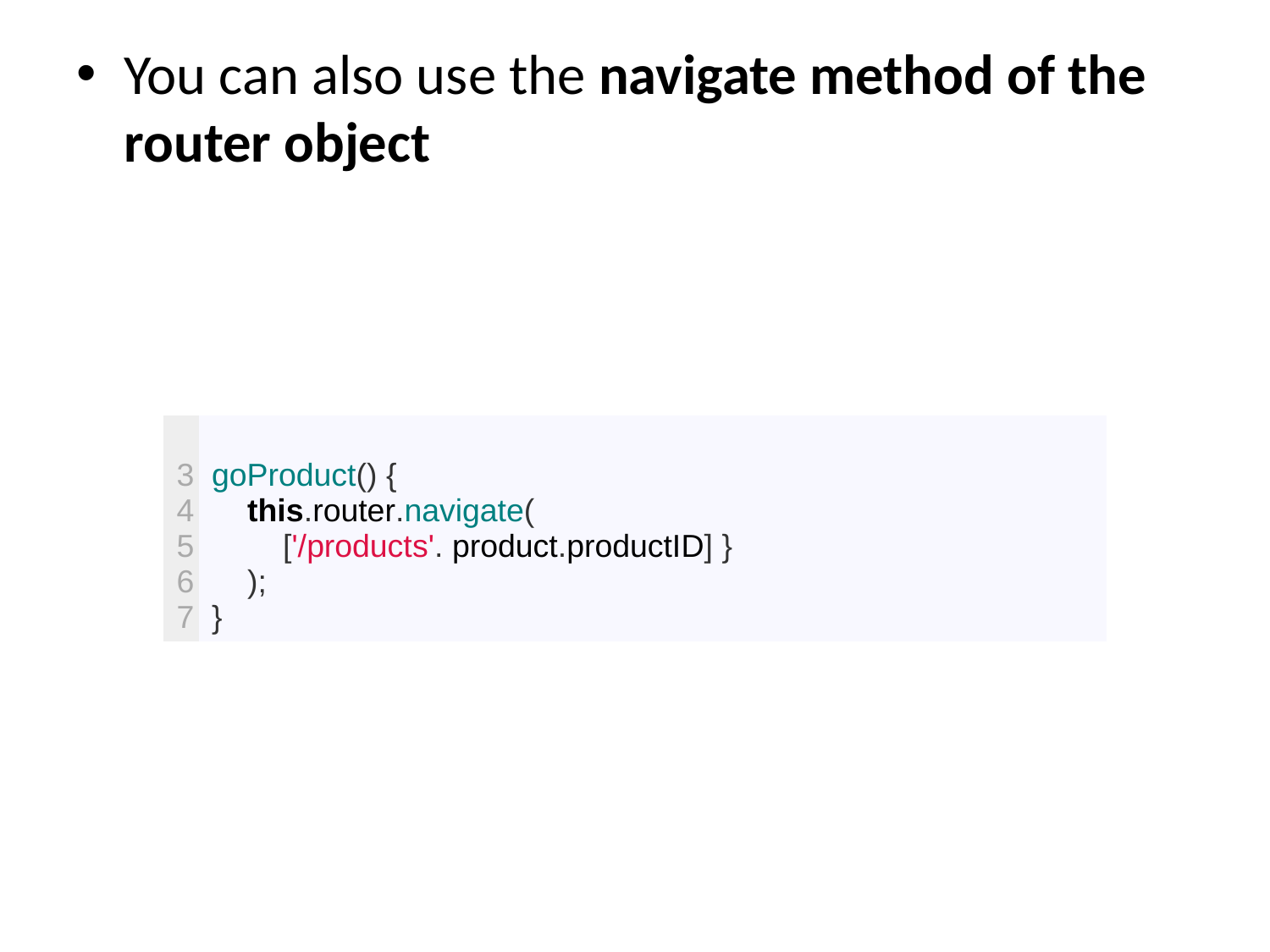

You can also use the navigate method of the router object

| 3 4 5 6 7 | goProduct() {         this.router.navigate(         ['/products'. product.productID] }     ); } |
| --- | --- |